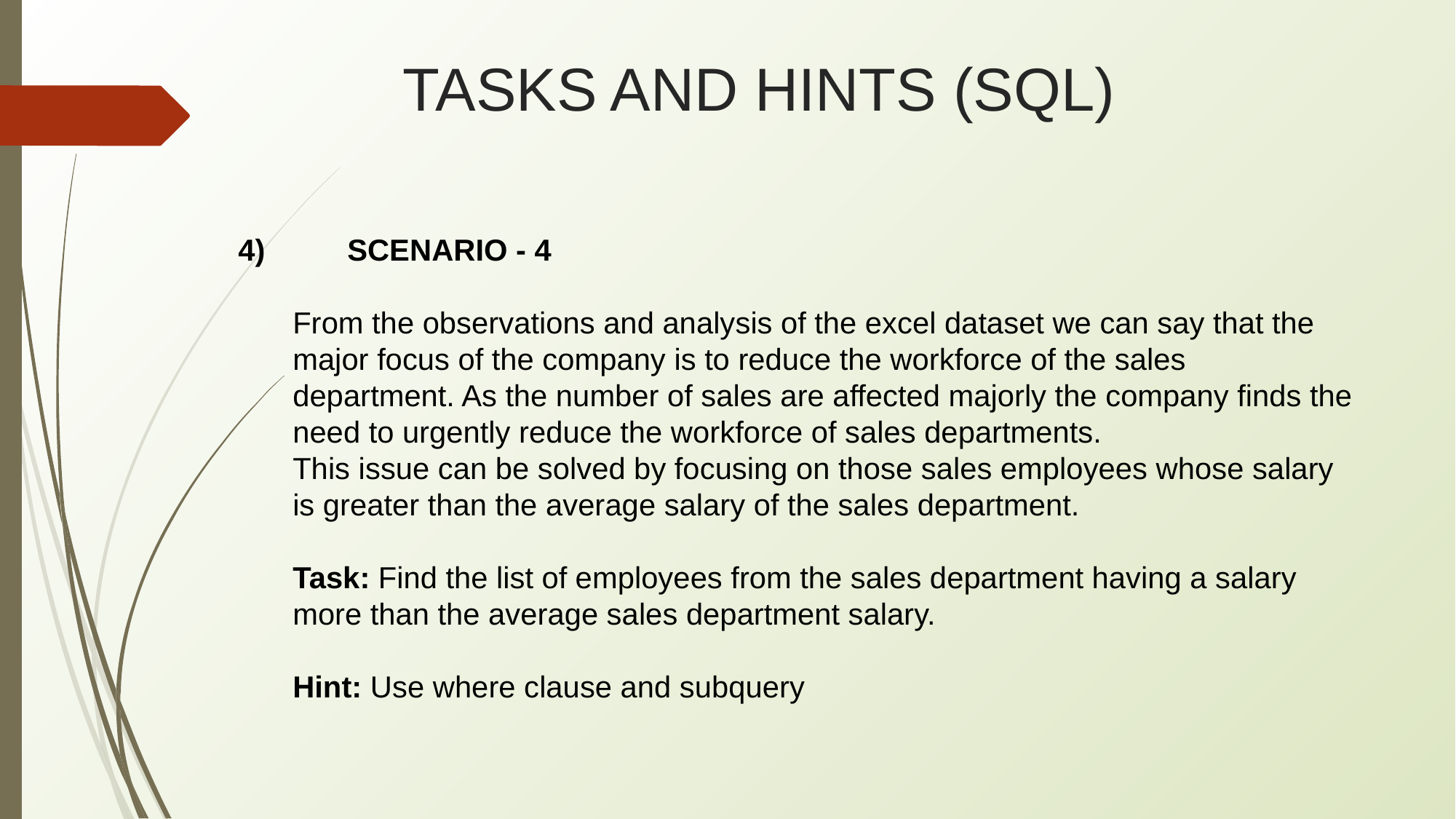

# TASKS AND HINTS (SQL)
4)	SCENARIO - 4

From the observations and analysis of the excel dataset we can say that the major focus of the company is to reduce the workforce of the sales department. As the number of sales are affected majorly the company finds the need to urgently reduce the workforce of sales departments.
This issue can be solved by focusing on those sales employees whose salary is greater than the average salary of the sales department.

Task: Find the list of employees from the sales department having a salary more than the average sales department salary.

Hint: Use where clause and subquery